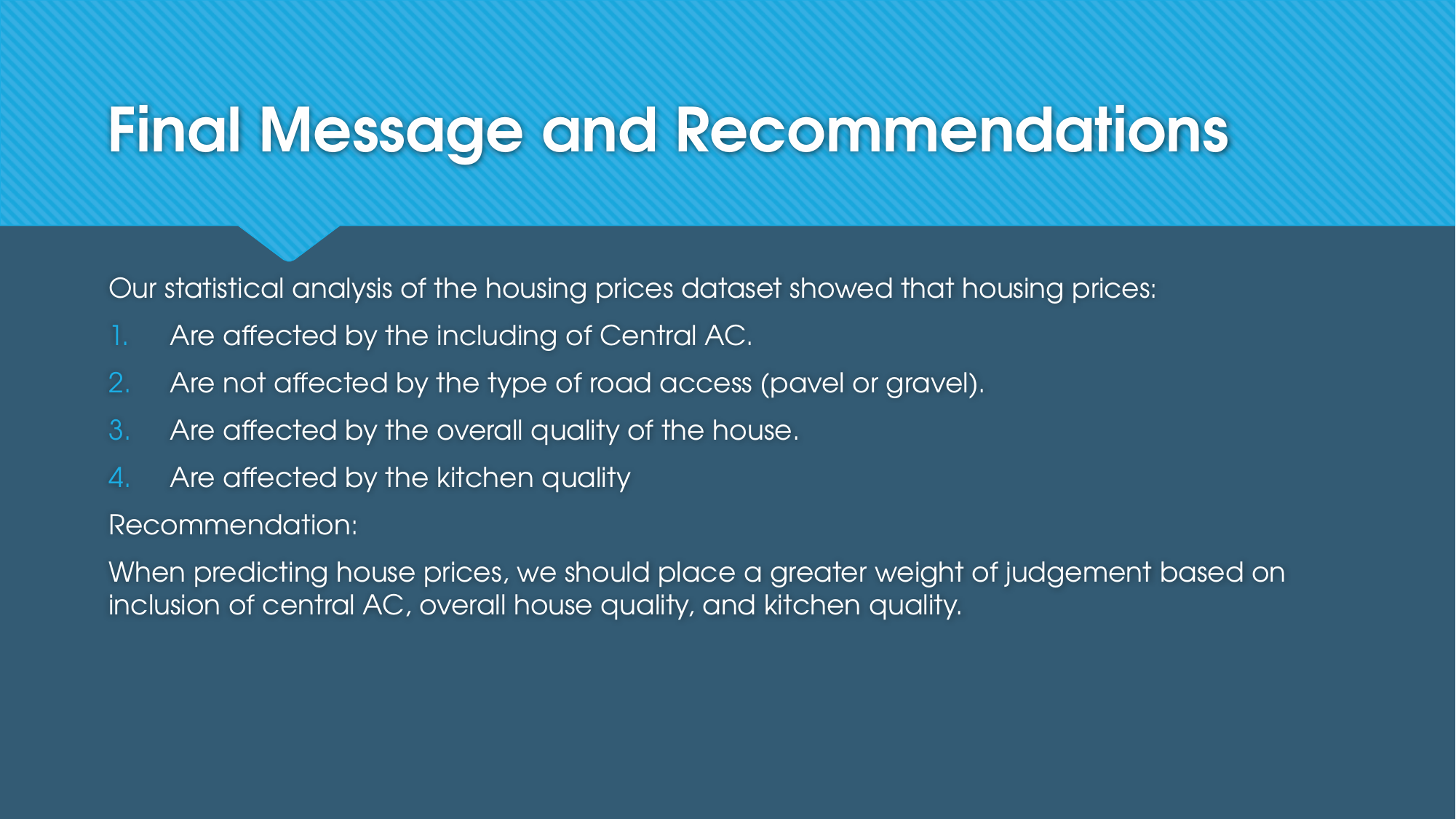

# Final Message and Recommendations
Our statistical analysis of the housing prices dataset showed that housing prices:
Are affected by the including of Central AC.
Are not affected by the type of road access (pavel or gravel).
Are affected by the overall quality of the house.
Are affected by the kitchen quality
Recommendation:
When predicting house prices, we should place a greater weight of judgement based on inclusion of central AC, overall house quality, and kitchen quality.